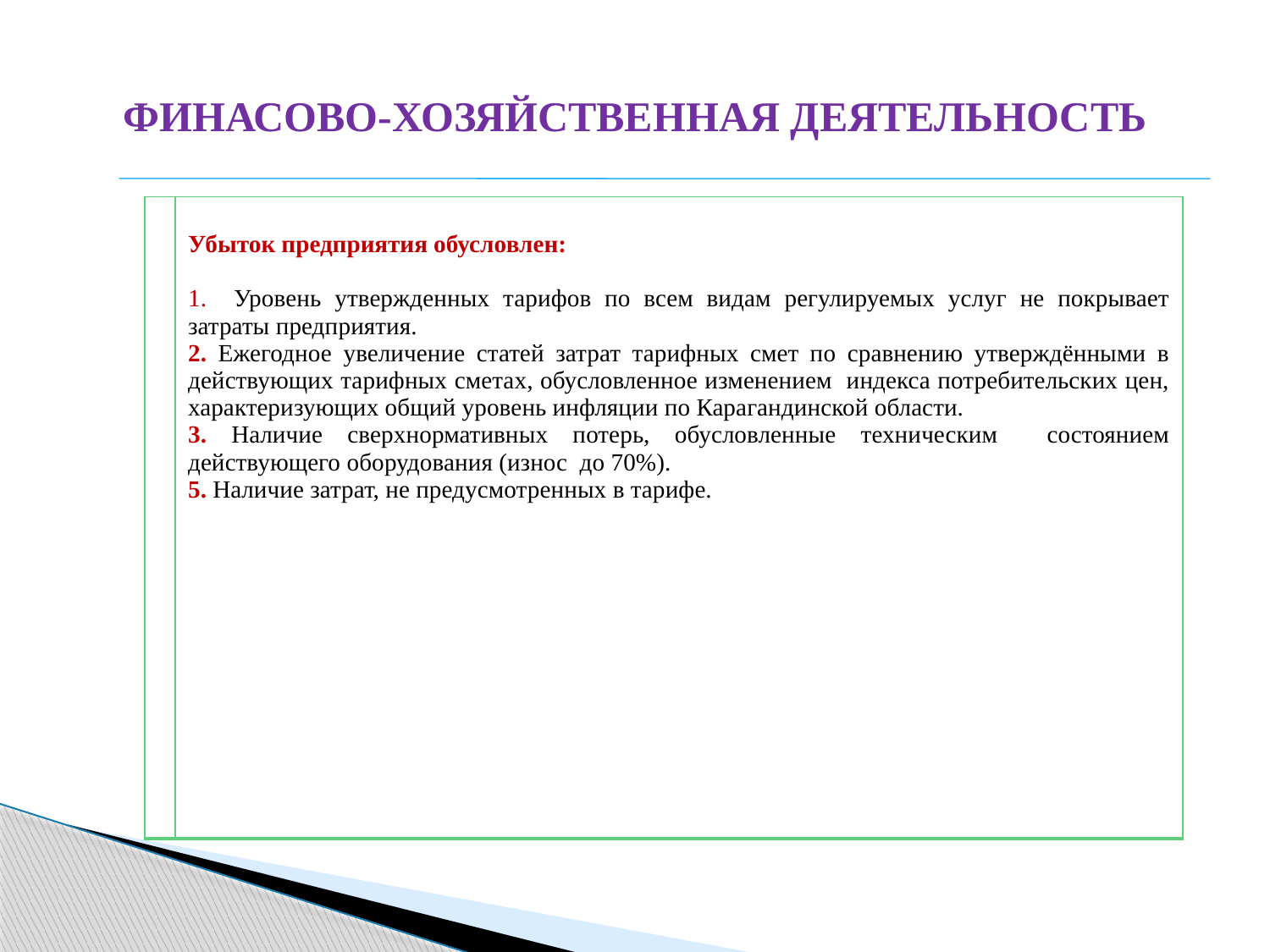

# ФИНАСОВО-ХОЗЯЙСТВЕННАЯ ДЕЯТЕЛЬНОСТЬ
|  | Убыток предприятия обусловлен: 1. Уровень утвержденных тарифов по всем видам регулируемых услуг не покрывает затраты предприятия. 2. Ежегодное увеличение статей затрат тарифных смет по сравнению утверждёнными в действующих тарифных сметах, обусловленное изменением индекса потребительских цен, характеризующих общий уровень инфляции по Карагандинской области. 3. Наличие сверхнормативных потерь, обусловленные техническим состоянием действующего оборудования (износ до 70%). 5. Наличие затрат, не предусмотренных в тарифе. |
| --- | --- |